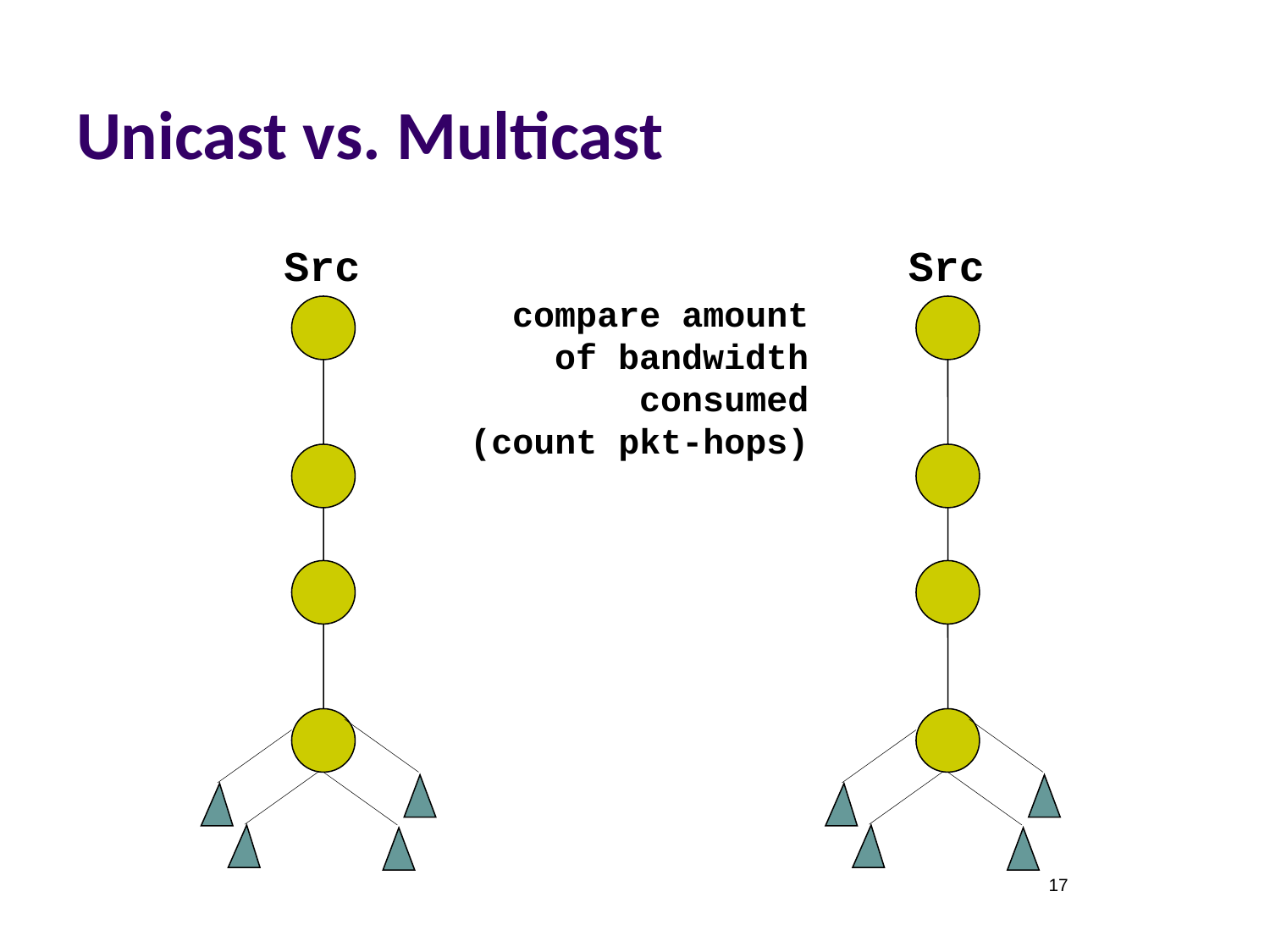

# Unicast vs. Multicast
Src

Src

compare amount of bandwidth consumed
(count pkt-hops)
17